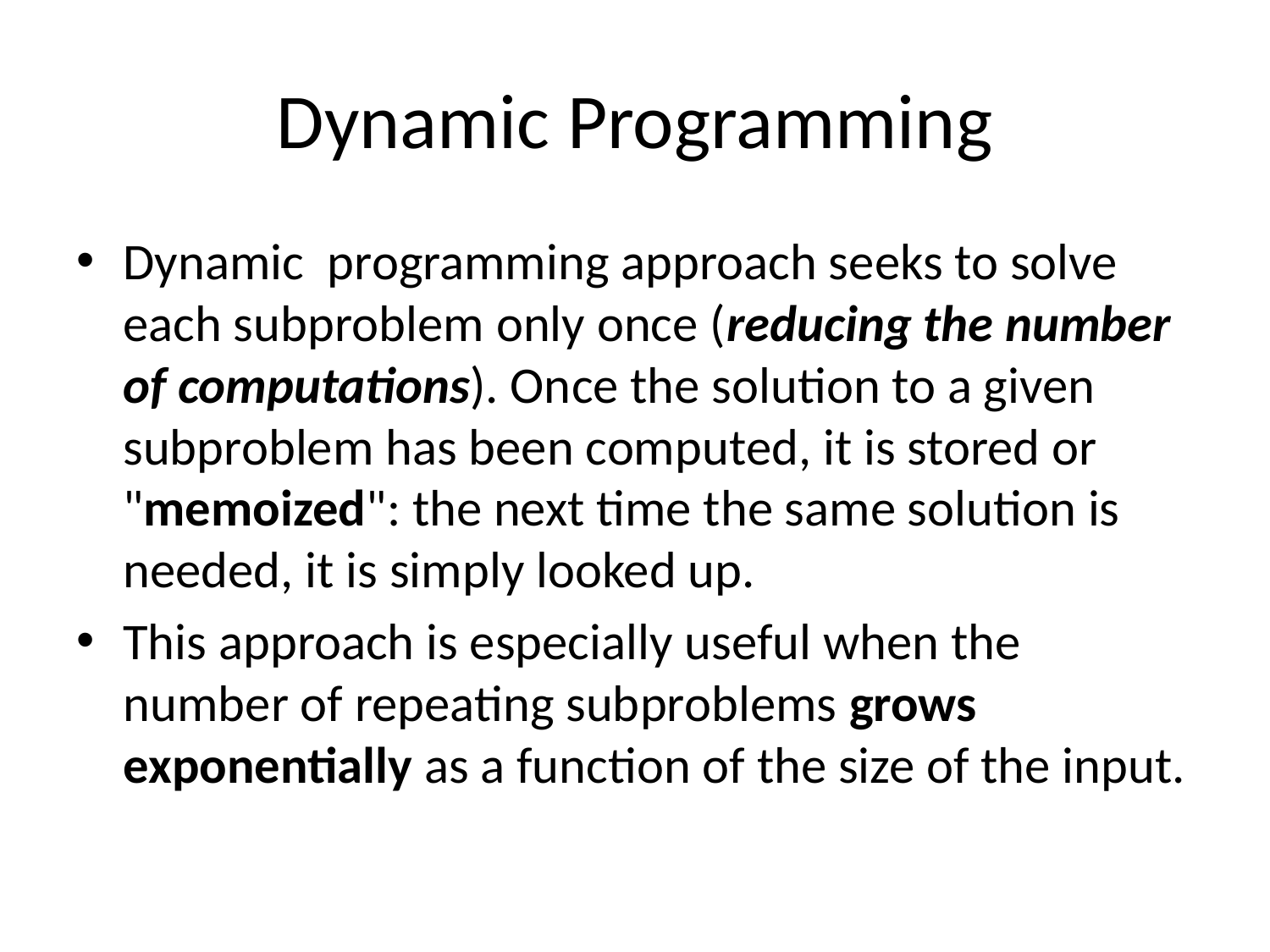

# Dynamic Programming
Dynamic  programming approach seeks to solve each subproblem only once (reducing the number of computations). Once the solution to a given subproblem has been computed, it is stored or "memoized": the next time the same solution is needed, it is simply looked up.
This approach is especially useful when the number of repeating subproblems grows exponentially as a function of the size of the input.